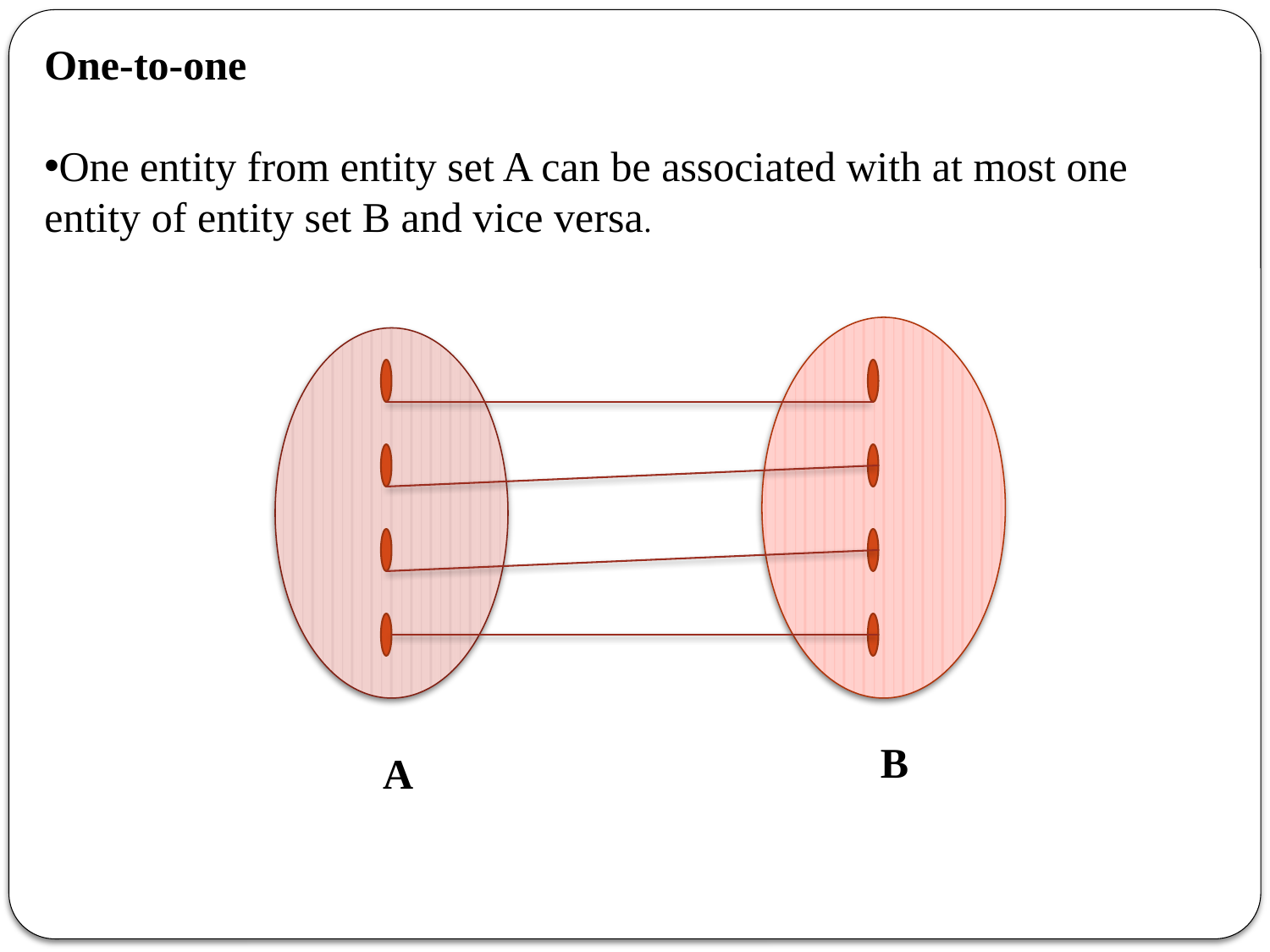

One-to-one

One entity from entity set A can be associated with at most one entity of entity set B and vice versa.

B
A